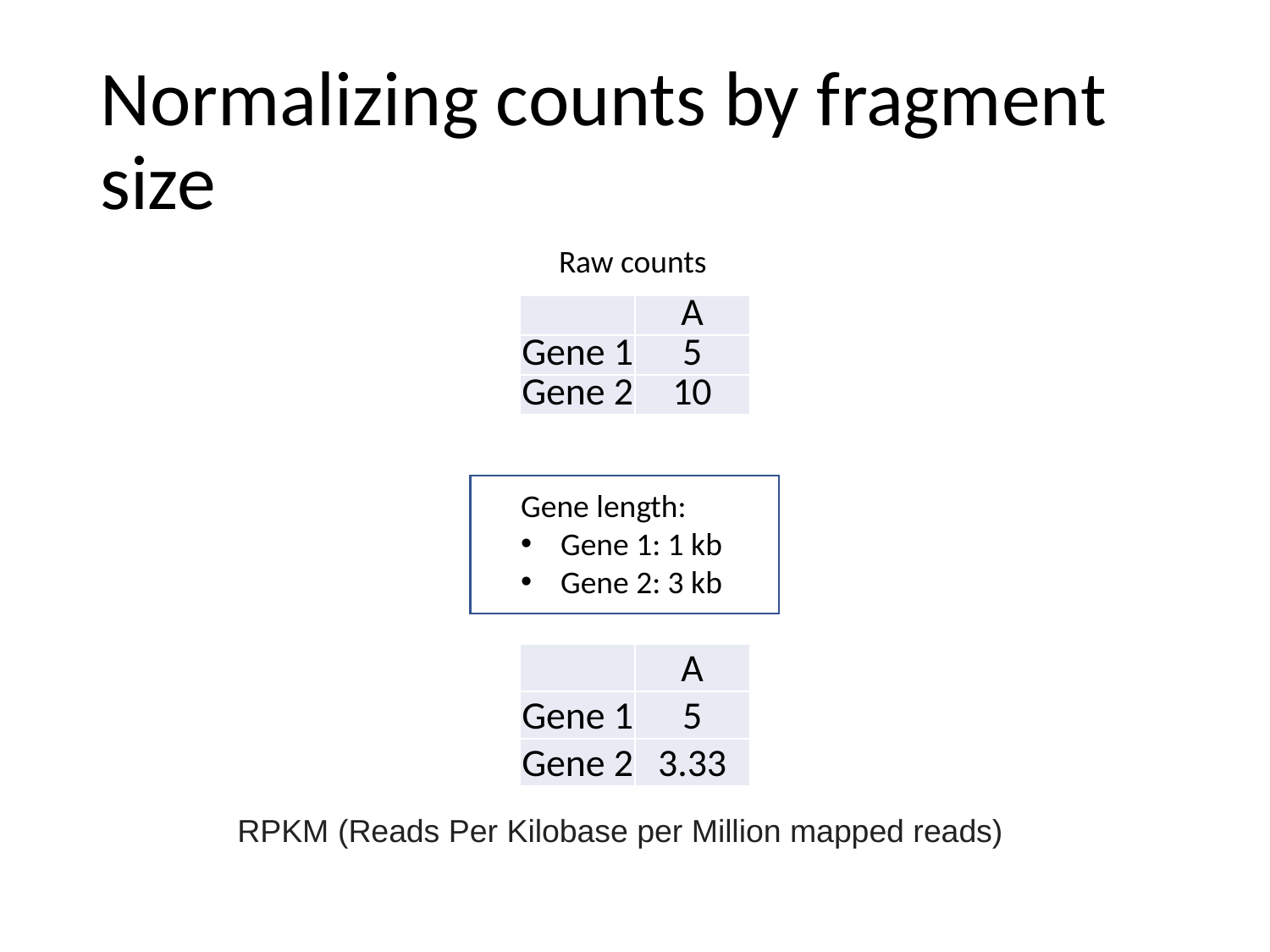

# Normalizing counts by fragment size
Raw counts
|  | A |
| --- | --- |
| Gene 1 | 5 |
| Gene 2 | 10 |

Gene length:
Gene 1: 1 kb
Gene 2: 3 kb
|  | A |
| --- | --- |
| Gene 1 | 5 |
| Gene 2 | 3.33 |
RPKM (Reads Per Kilobase per Million mapped reads)